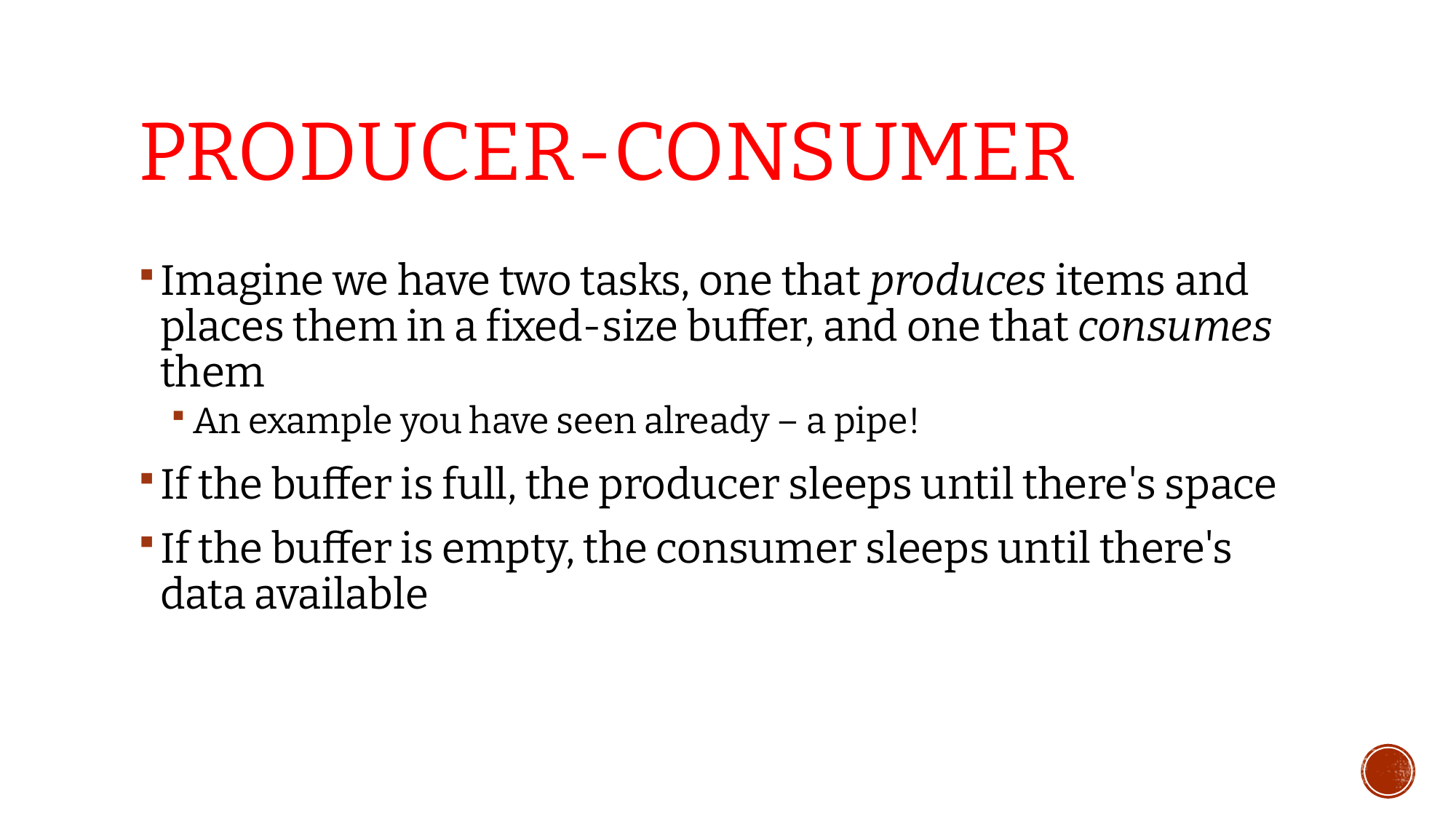

# Producer-Consumer
Imagine we have two tasks, one that produces items and places them in a fixed-size buffer, and one that consumes them
An example you have seen already – a pipe!
If the buffer is full, the producer sleeps until there's space
If the buffer is empty, the consumer sleeps until there's data available